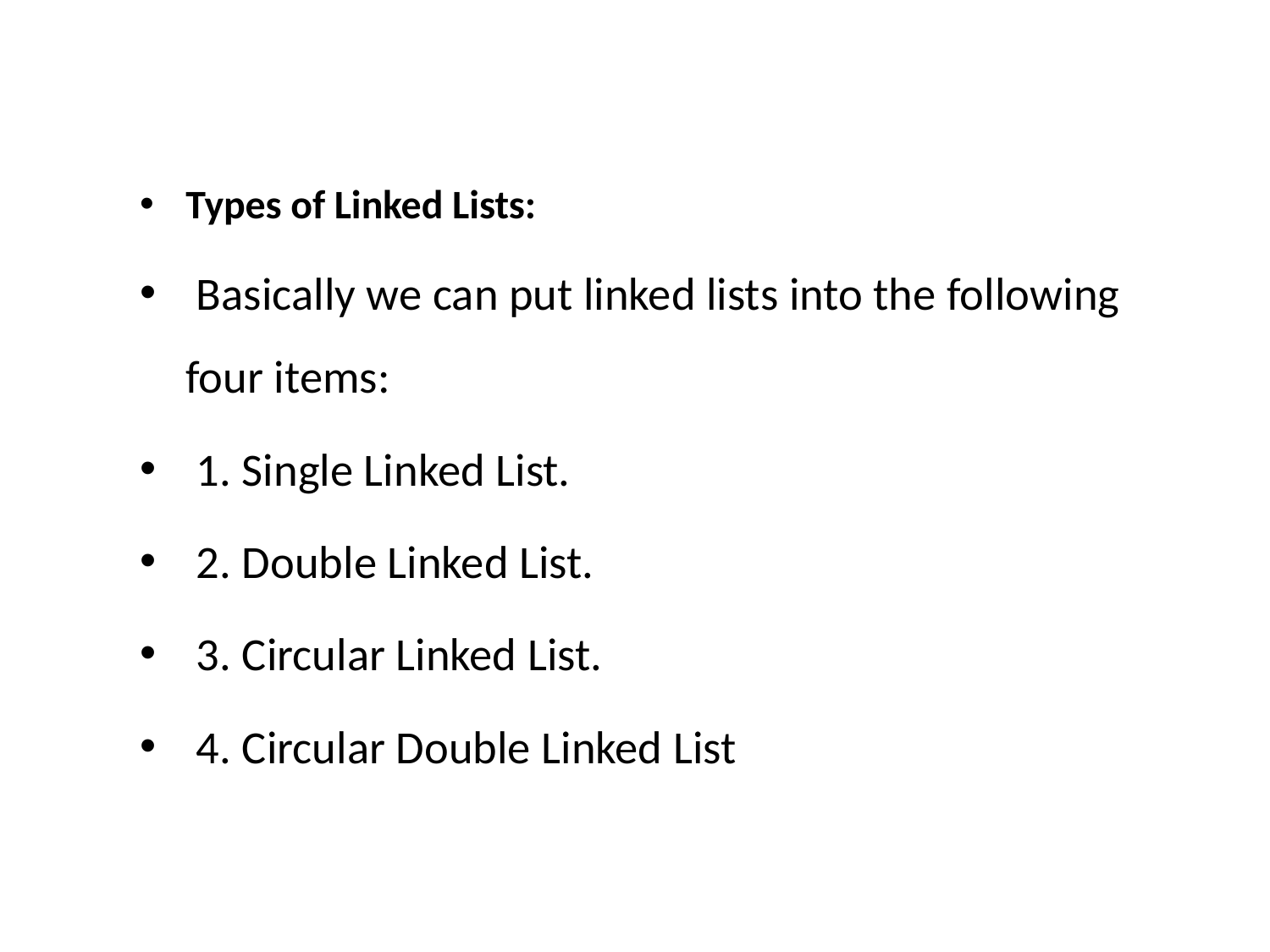

Types of Linked Lists:
 Basically we can put linked lists into the following four items:
 1. Single Linked List.
 2. Double Linked List.
 3. Circular Linked List.
 4. Circular Double Linked List